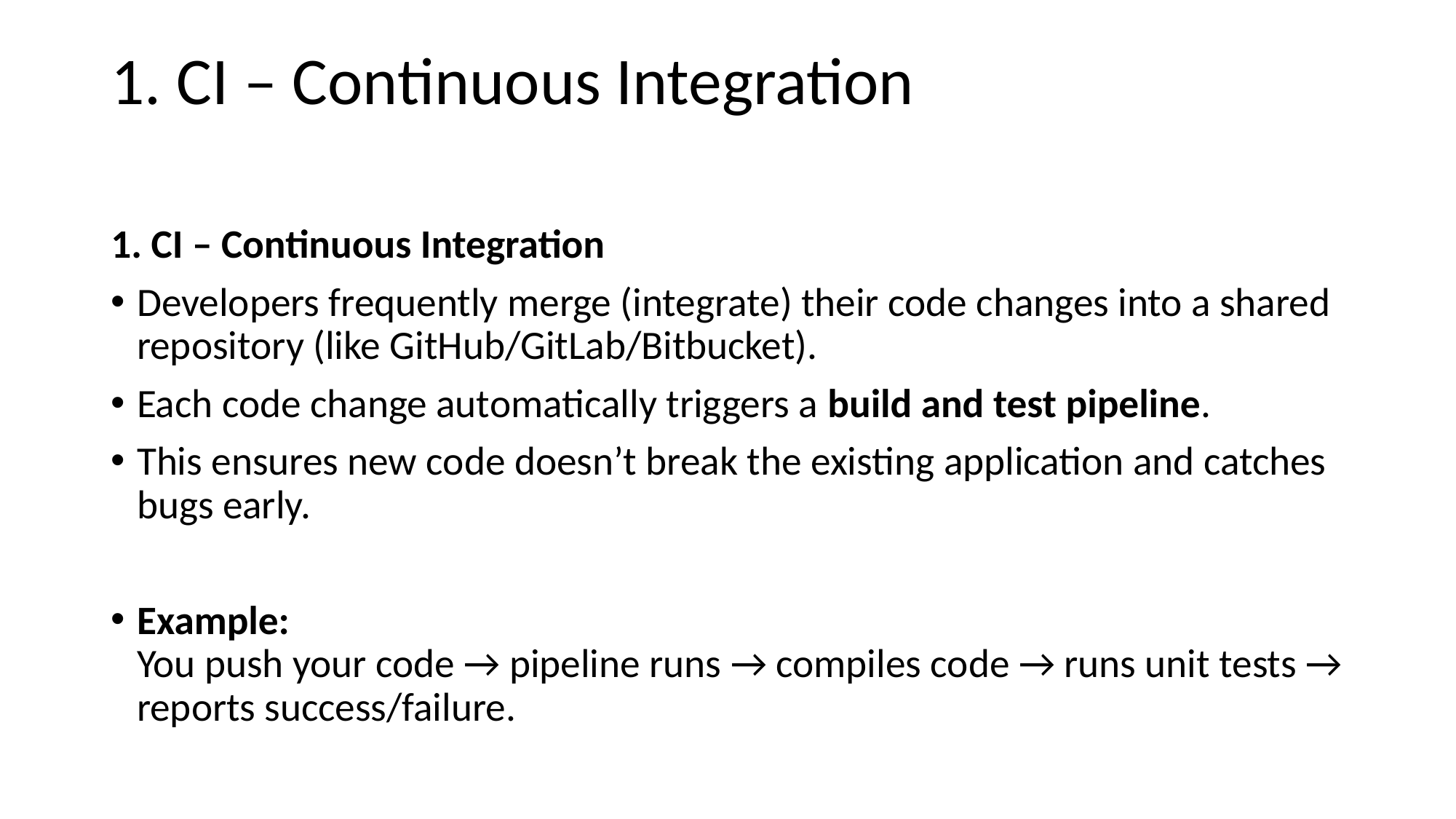

# 1. CI – Continuous Integration
1. CI – Continuous Integration
Developers frequently merge (integrate) their code changes into a shared repository (like GitHub/GitLab/Bitbucket).
Each code change automatically triggers a build and test pipeline.
This ensures new code doesn’t break the existing application and catches bugs early.

Example:
You push your code → pipeline runs → compiles code → runs unit tests → reports success/failure.